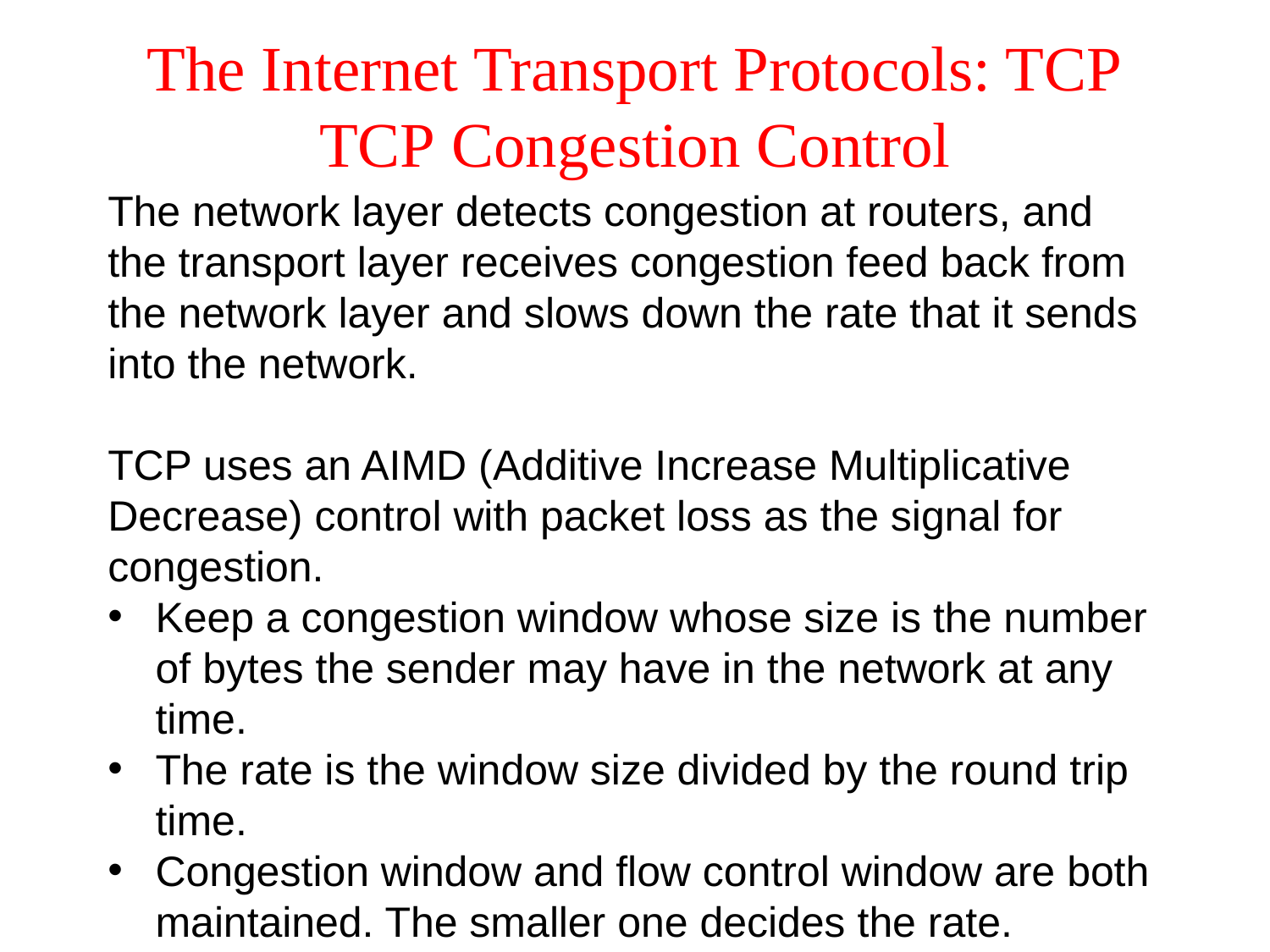

# The Internet Transport Protocols: TCP TCP Congestion Control
The network layer detects congestion at routers, and the transport layer receives congestion feed back from the network layer and slows down the rate that it sends into the network.

TCP uses an AIMD (Additive Increase Multiplicative Decrease) control with packet loss as the signal for congestion.
Keep a congestion window whose size is the number of bytes the sender may have in the network at any time.
The rate is the window size divided by the round trip time.
Congestion window and flow control window are both maintained. The smaller one decides the rate.